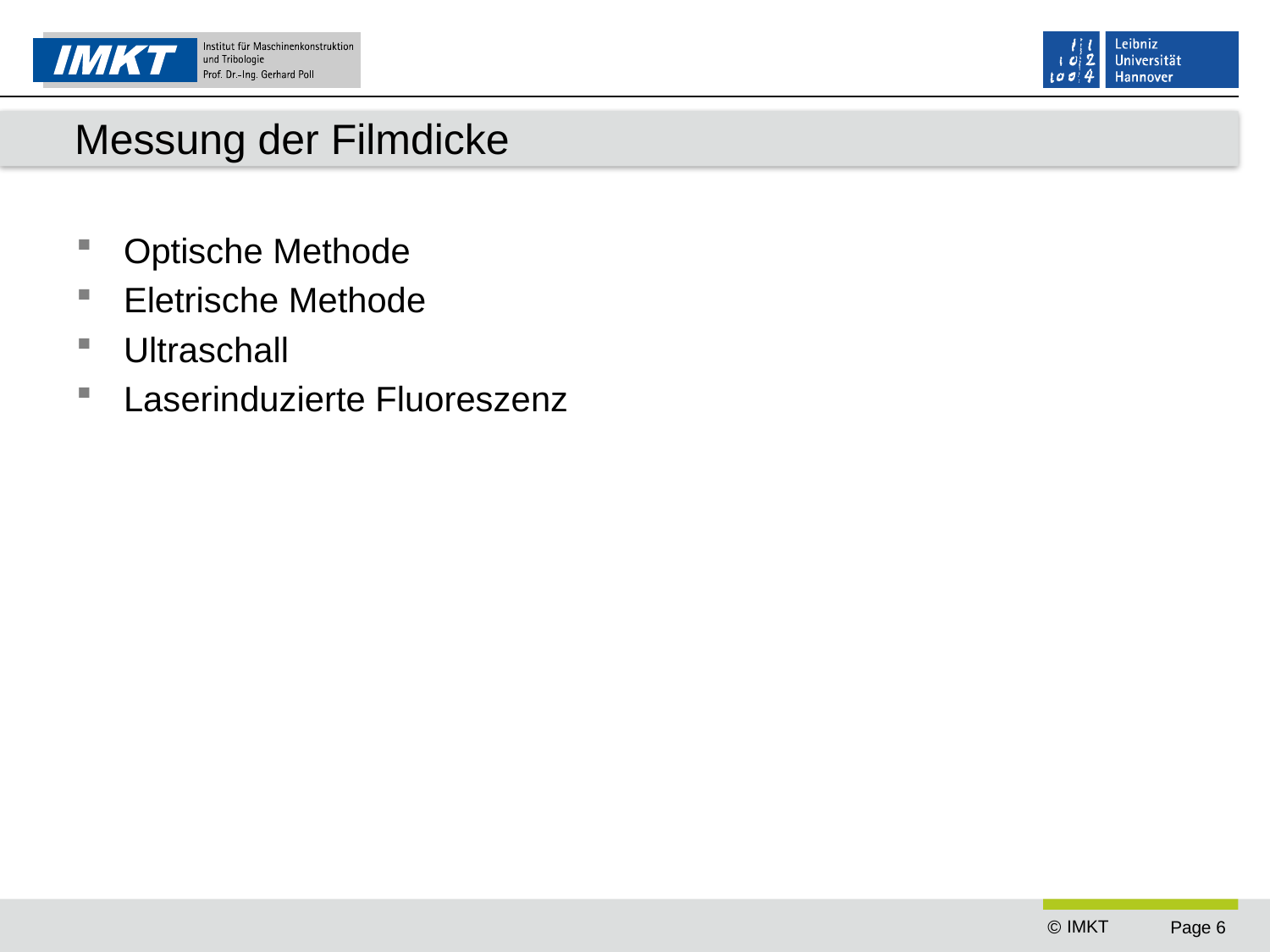

# Messung der Filmdicke
Optische Methode
Eletrische Methode
Ultraschall
Laserinduzierte Fluoreszenz